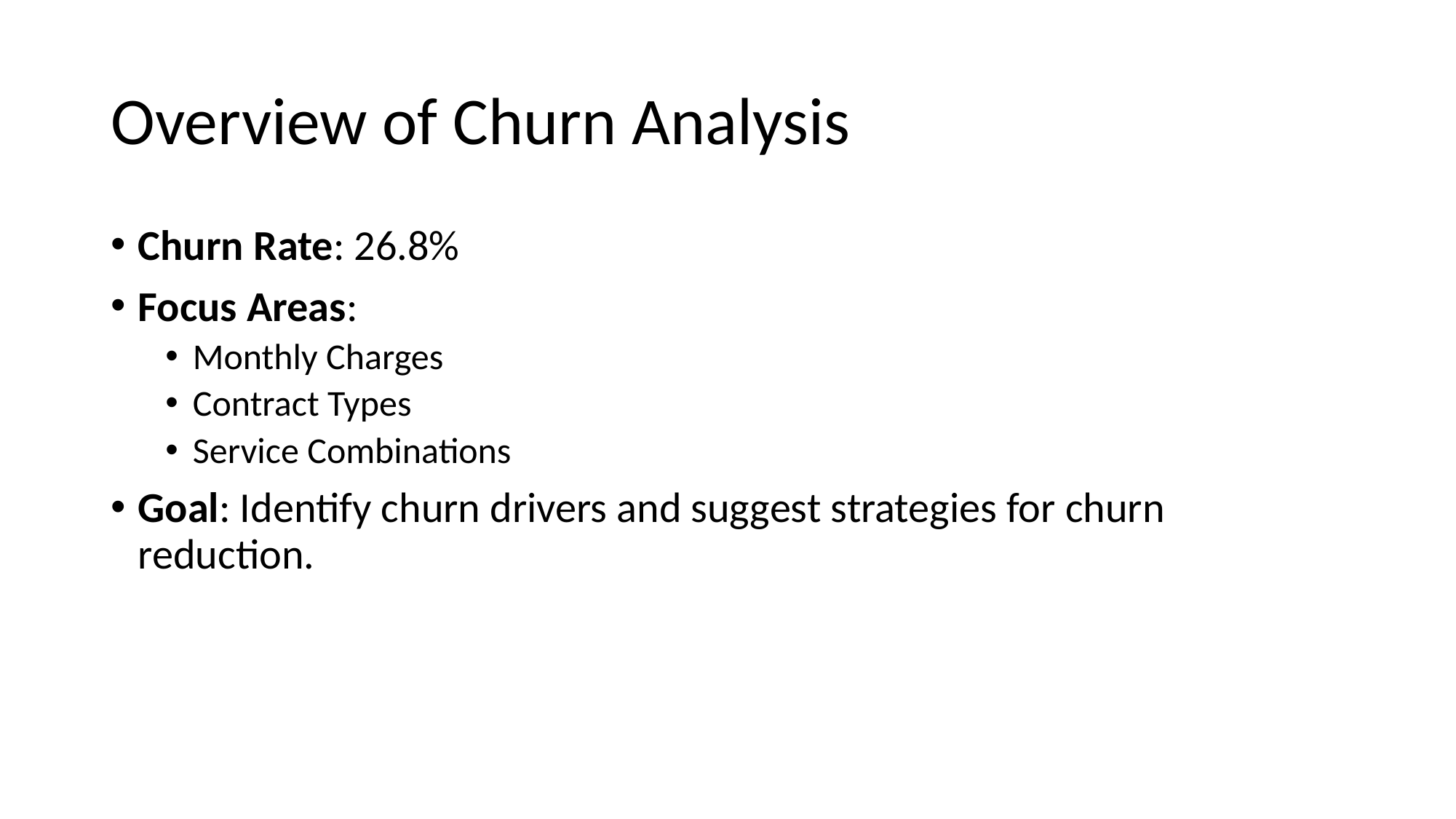

# Overview of Churn Analysis
Churn Rate: 26.8%
Focus Areas:
Monthly Charges
Contract Types
Service Combinations
Goal: Identify churn drivers and suggest strategies for churn reduction.